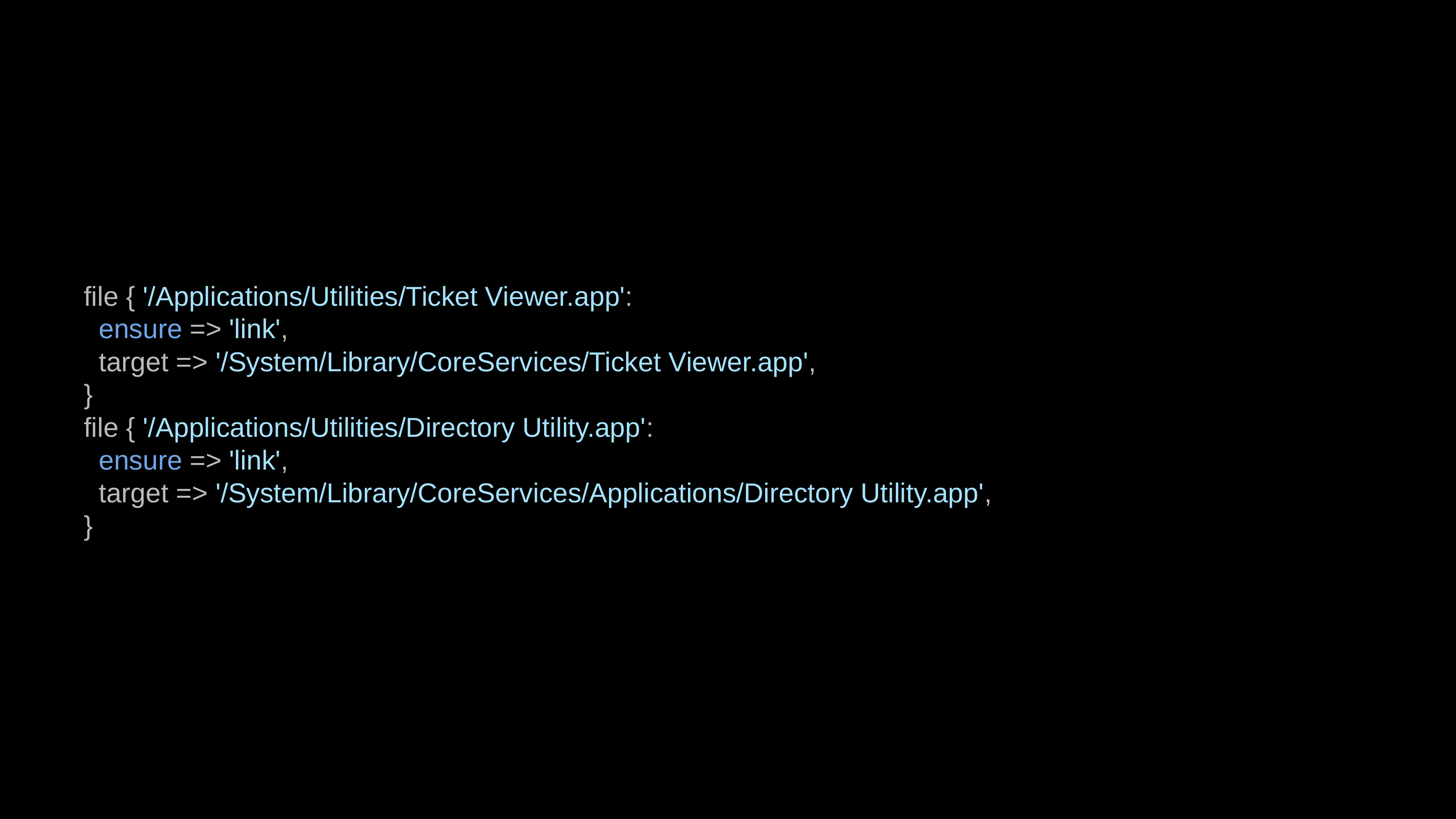

file { '/Applications/Utilities/Ticket Viewer.app':
  ensure => 'link',
  target => '/System/Library/CoreServices/Ticket Viewer.app',
}
file { '/Applications/Utilities/Directory Utility.app':
  ensure => 'link',
  target => '/System/Library/CoreServices/Applications/Directory Utility.app',
}